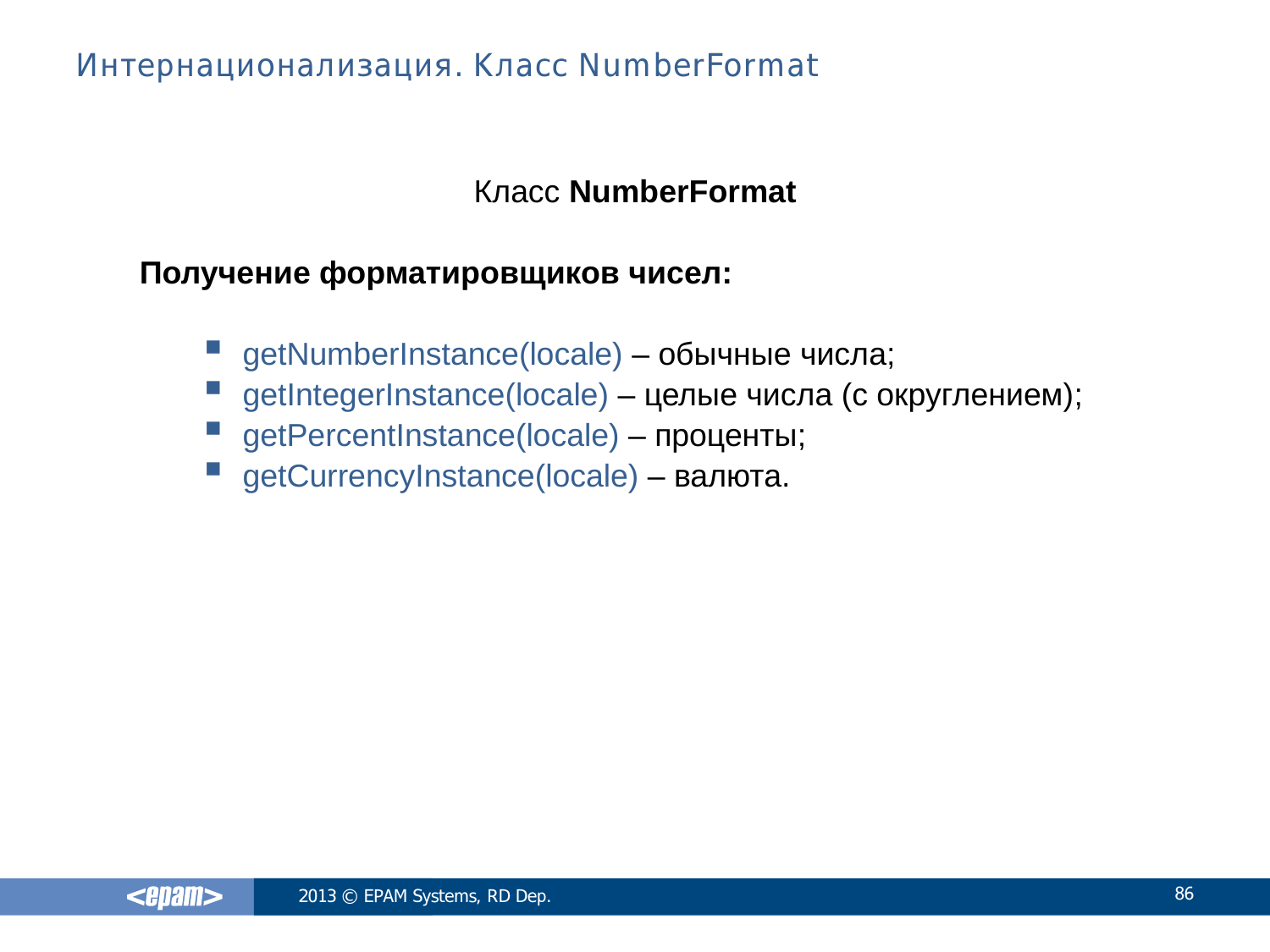

# Интернационализация. Класс NumberFormat
Класс NumberFormat

Получение форматировщиков чисел:

getNumberInstance(locale) – обычные числа;
getIntegerInstance(locale) – целые числа (с округлением);
getPercentInstance(locale) – проценты;
getCurrencyInstance(locale) – валюта.

86
2013 © EPAM Systems, RD Dep.